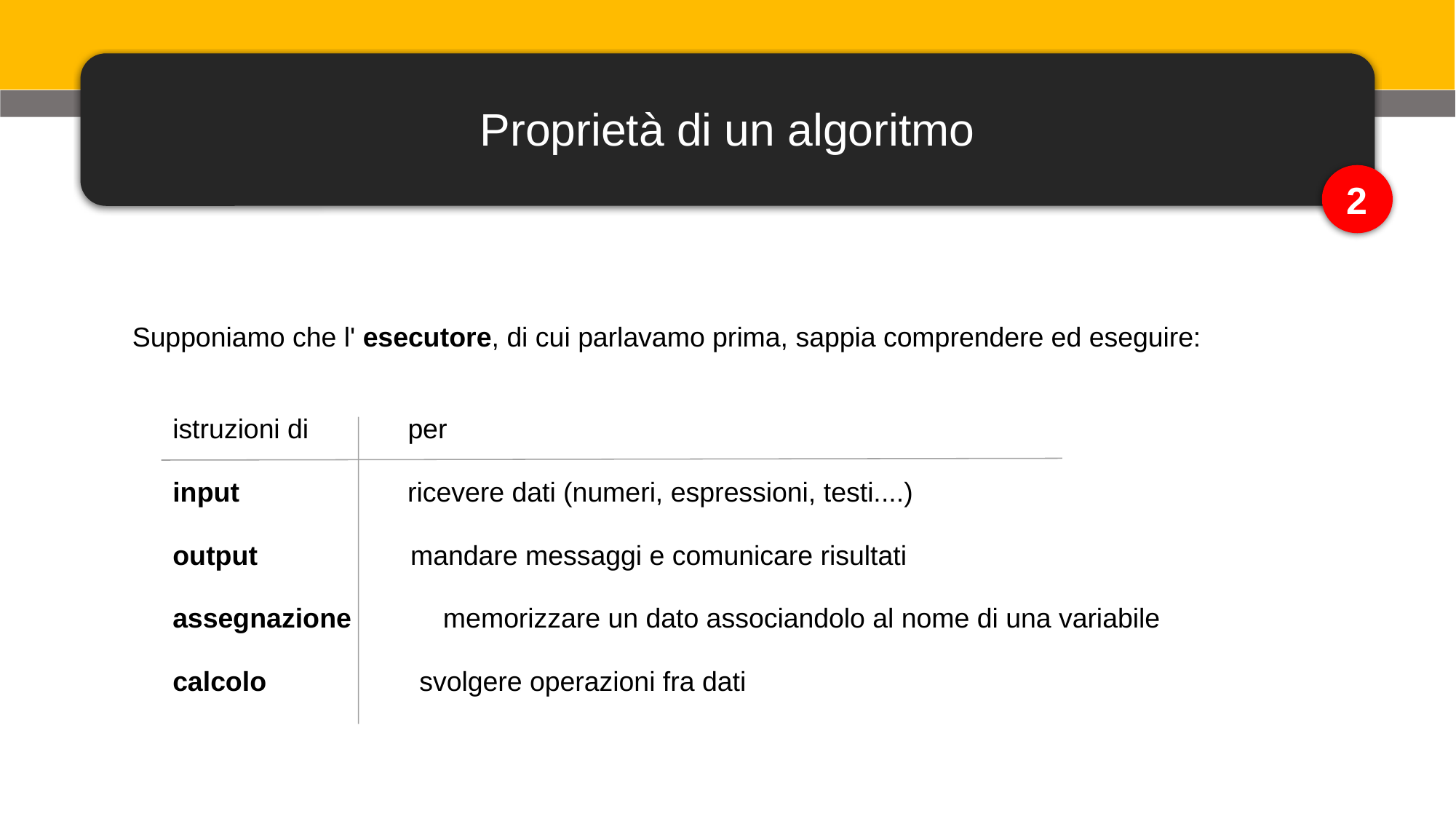

Proprietà di un algoritmo

2
Supponiamo che l' esecutore, di cui parlavamo prima, sappia comprendere ed eseguire:
istruzioni di             per
input                      ricevere dati (numeri, espressioni, testi....)
output                    mandare messaggi e comunicare risultati
assegnazione            memorizzare un dato associandolo al nome di una variabile
calcolo                    svolgere operazioni fra dati